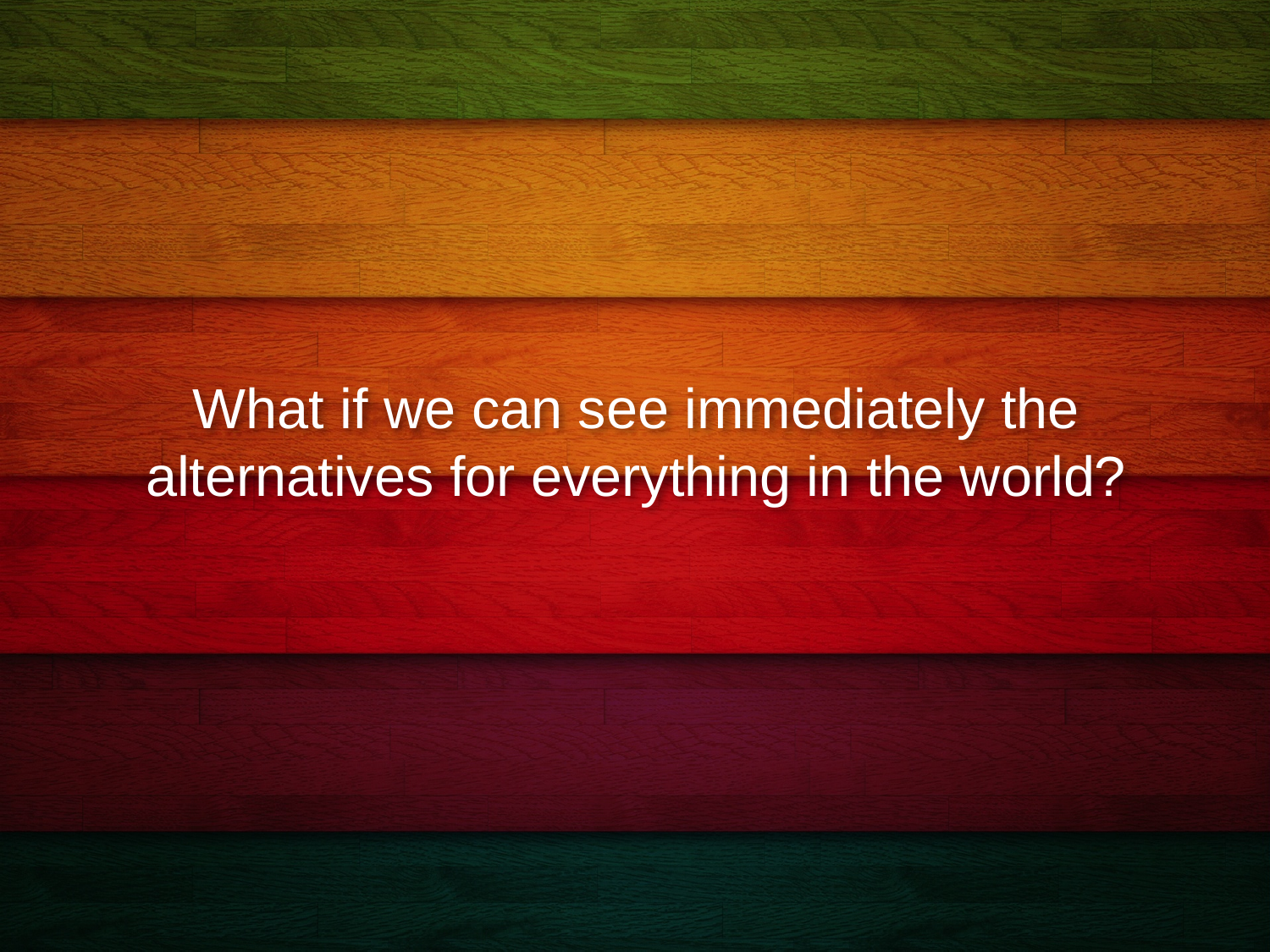

#
What if we can see immediately the alternatives for everything in the world?